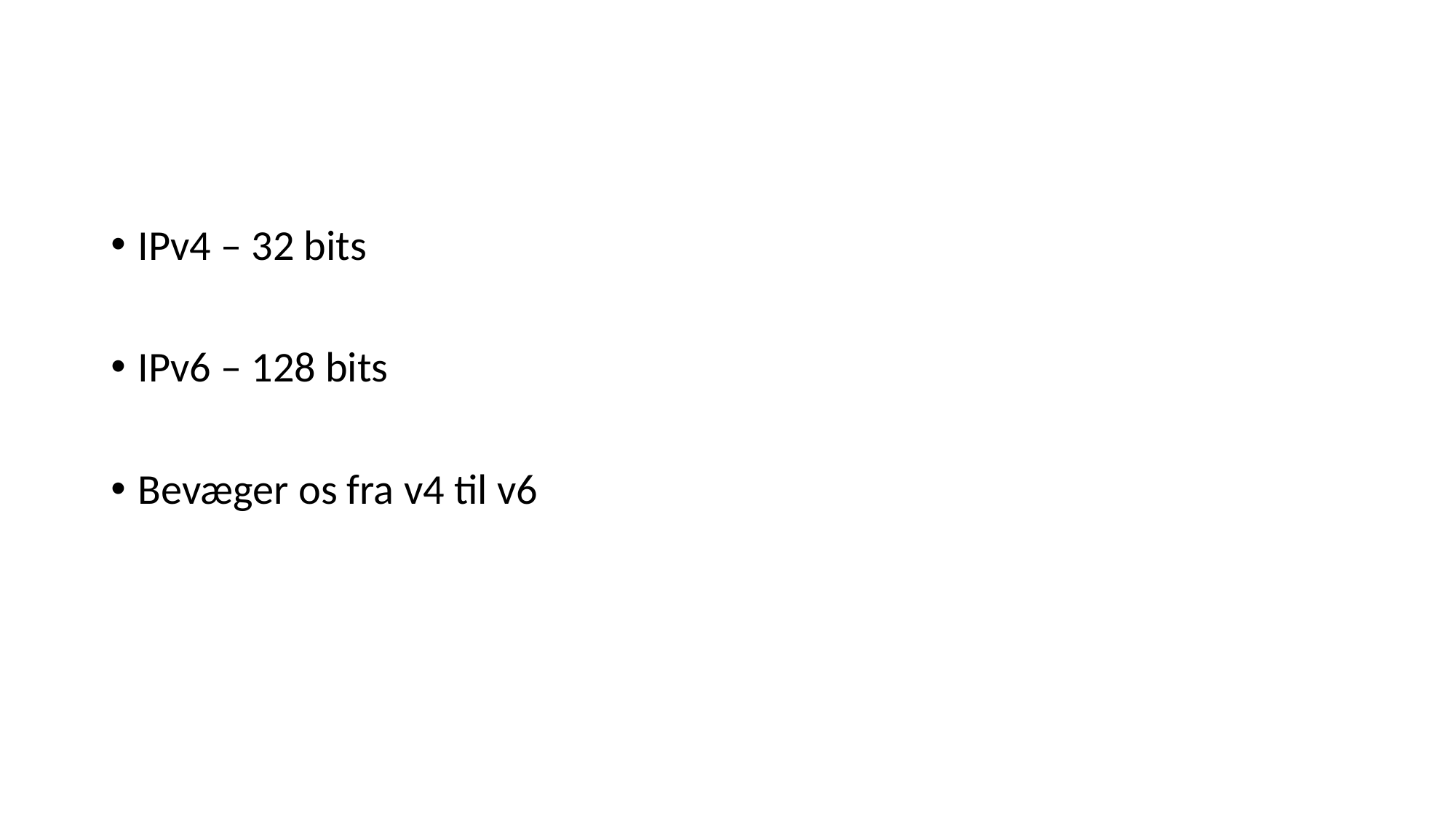

#
IPv4 – 32 bits

IPv6 – 128 bits

Bevæger os fra v4 til v6